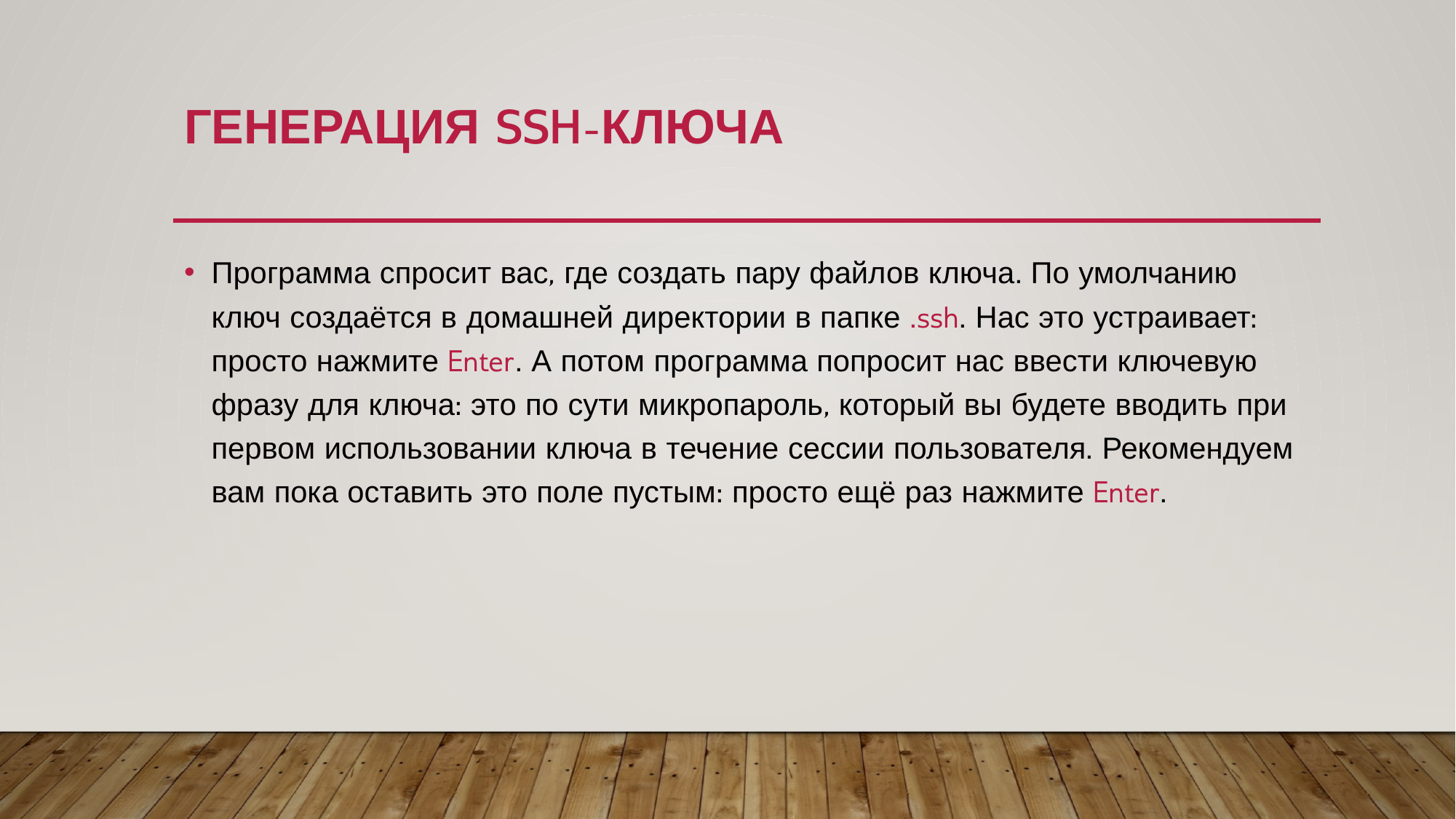

# Генерация ssh-ключа
Программа спросит вас, где создать пару файлов ключа. По умолчанию ключ создаётся в домашней директории в папке .ssh. Нас это устраивает: просто нажмите Enter. А потом программа попросит нас ввести ключевую фразу для ключа: это по сути микропароль, который вы будете вводить при первом использовании ключа в течение сессии пользователя. Рекомендуем вам пока оставить это поле пустым: просто ещё раз нажмите Enter.